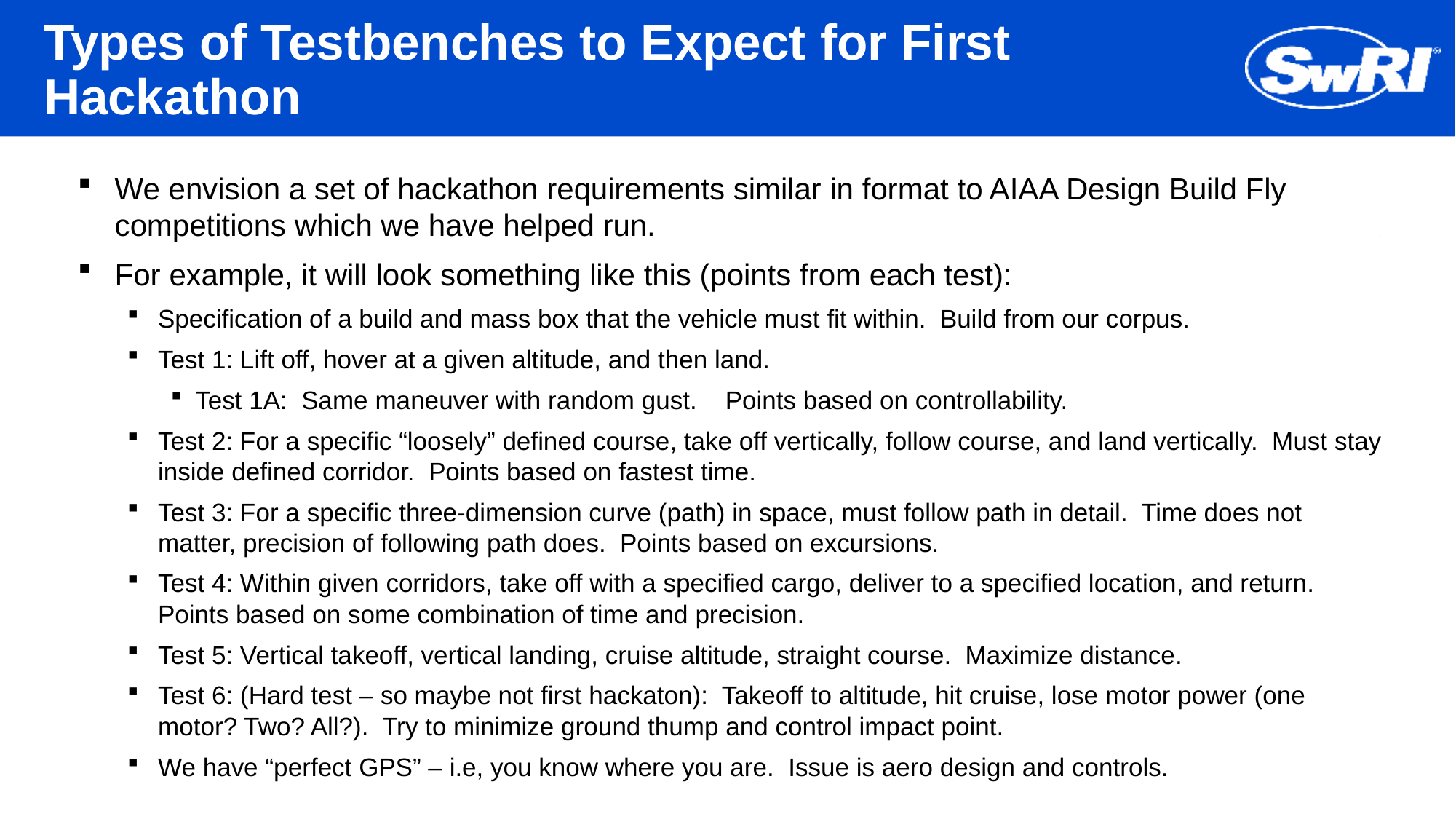

# Types of Testbenches to Expect for First Hackathon
We envision a set of hackathon requirements similar in format to AIAA Design Build Fly competitions which we have helped run.
For example, it will look something like this (points from each test):
Specification of a build and mass box that the vehicle must fit within.  Build from our corpus.
Test 1: Lift off, hover at a given altitude, and then land.
Test 1A:  Same maneuver with random gust.    Points based on controllability.
Test 2: For a specific “loosely” defined course, take off vertically, follow course, and land vertically.  Must stay inside defined corridor.  Points based on fastest time.
Test 3: For a specific three-dimension curve (path) in space, must follow path in detail.  Time does not matter, precision of following path does.  Points based on excursions.
Test 4: Within given corridors, take off with a specified cargo, deliver to a specified location, and return.  Points based on some combination of time and precision.
Test 5: Vertical takeoff, vertical landing, cruise altitude, straight course.  Maximize distance.
Test 6: (Hard test – so maybe not first hackaton):  Takeoff to altitude, hit cruise, lose motor power (one motor? Two? All?).  Try to minimize ground thump and control impact point.
We have “perfect GPS” – i.e, you know where you are.  Issue is aero design and controls.